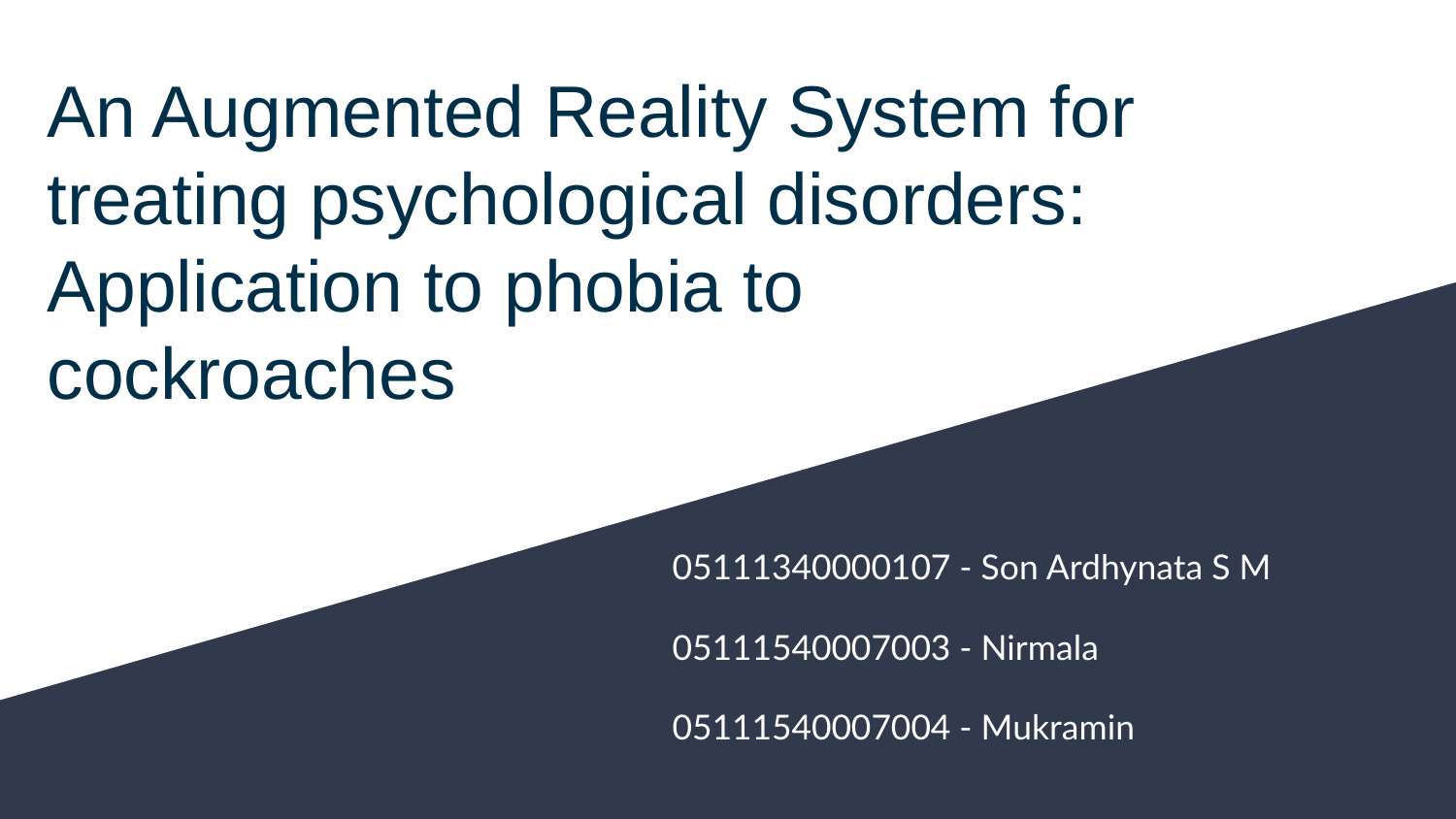

# An Augmented Reality System for treating psychological disorders: Application to phobia to cockroaches

05111340000107 - Son Ardhynata S M
05111540007003 - Nirmala
05111540007004 - Mukramin